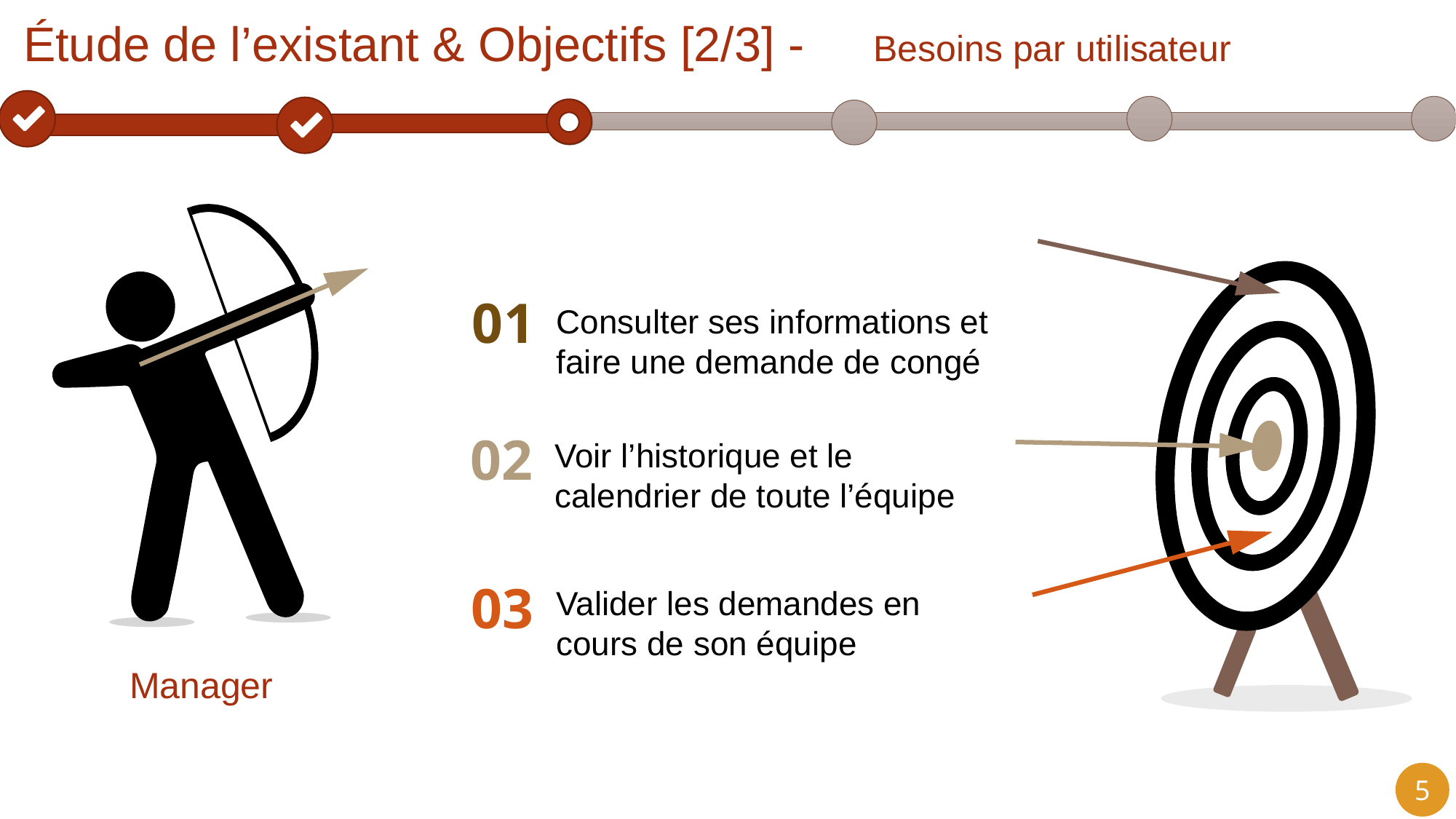

Étude de l’existant & Objectifs [2/3] -
  Besoins par utilisateur

01
Consulter ses informations et faire une demande de congé

02
Voir l’historique et le calendrier de toute l’équipe

03
Valider les demandes en cours de son équipe

  Manager

5